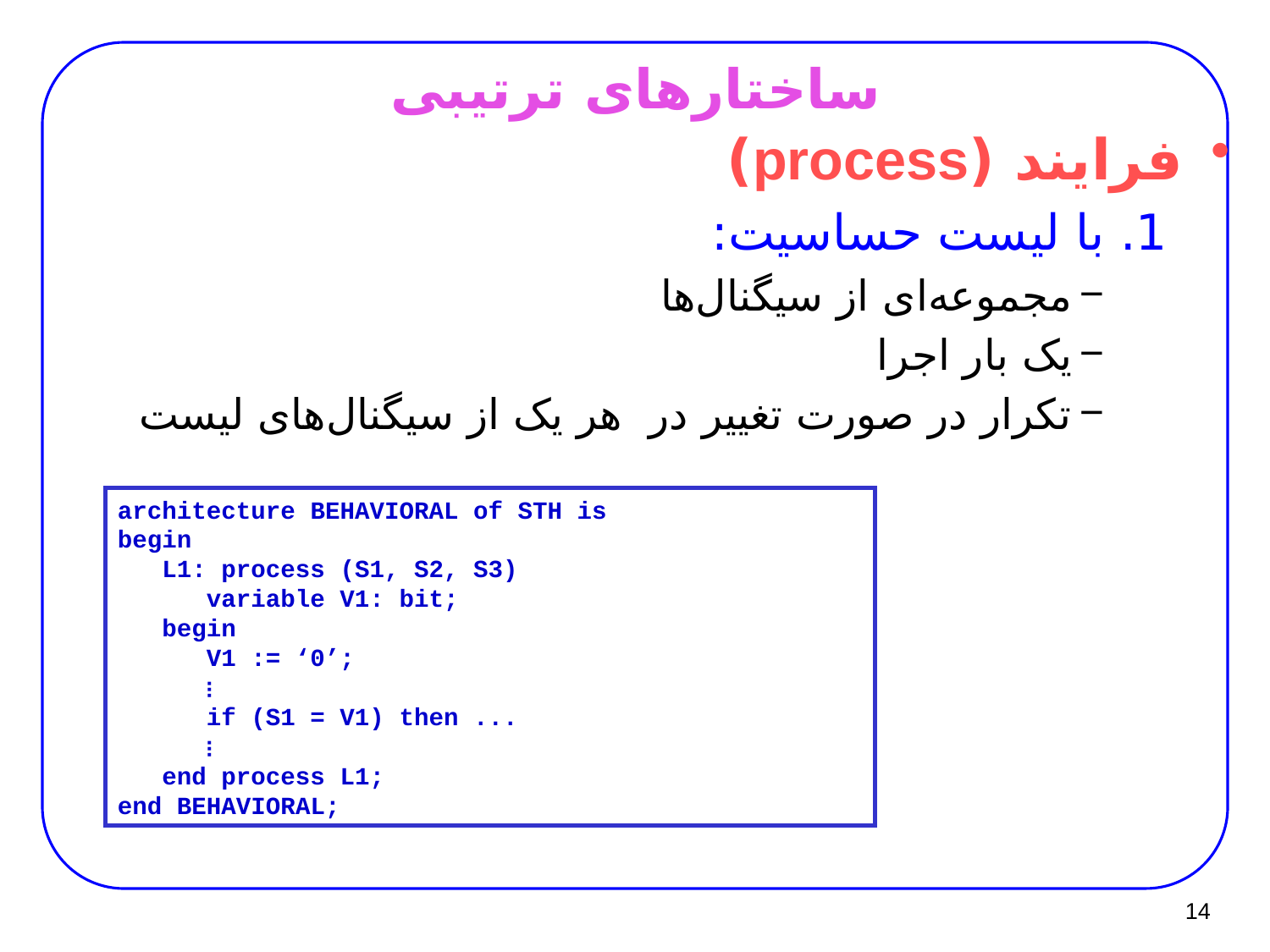

# ساختارهای ترتیبی
فرایند (process)
1. با لیست حساسیت:
مجموعه‌ای از سیگنال‌ها
یک بار اجرا
تکرار در صورت تغییر در  هر یک از سیگنال‌های لیست

architecture BEHAVIORAL of STH is
begin
   L1: process (S1, S2, S3)
      variable V1: bit;
   begin
      V1 := ‘0’;
      ⋮
      if (S1 = V1) then ...
      ⋮
   end process L1;
end BEHAVIORAL;
14